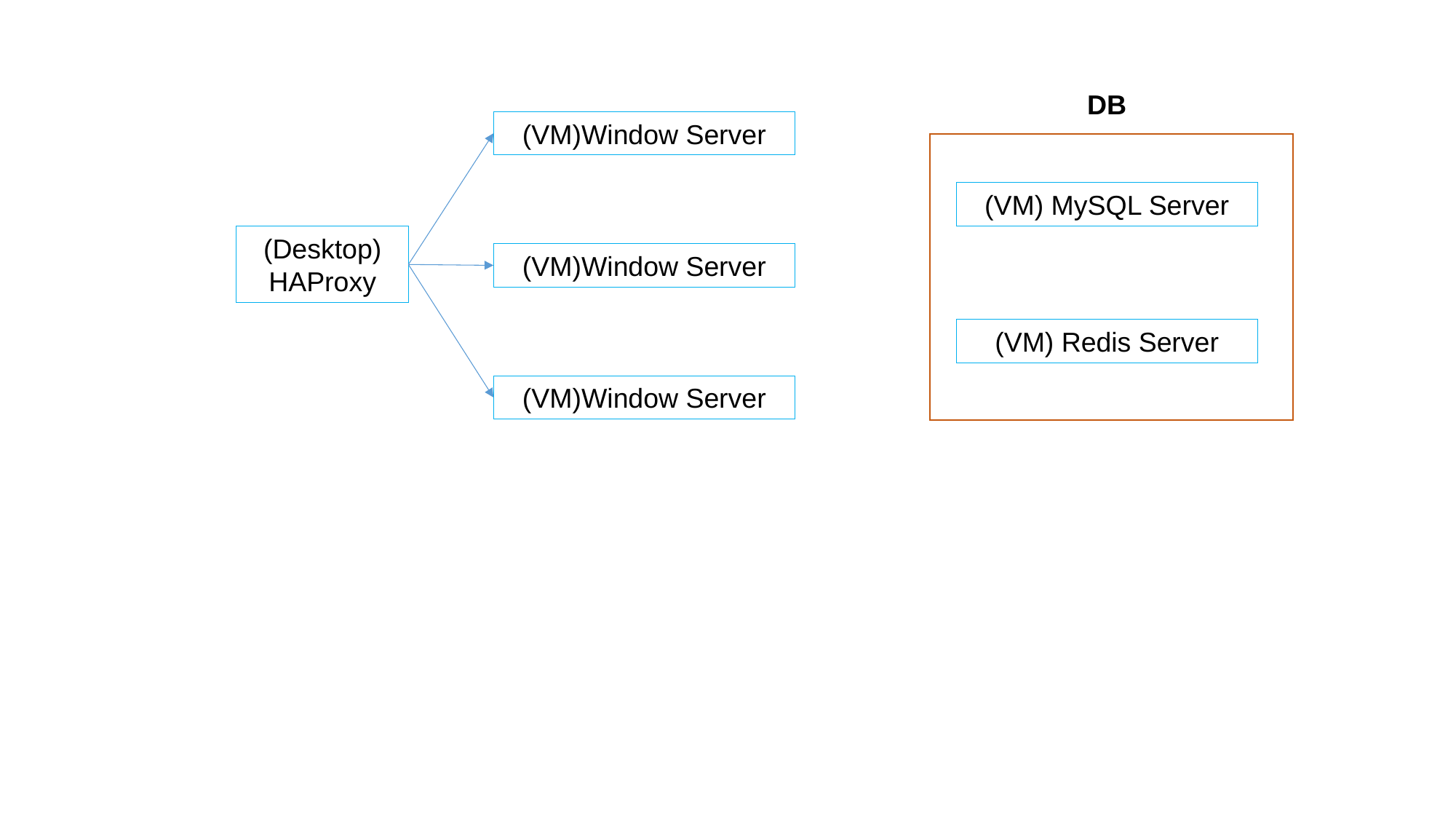

DB

(VM) MySQL Server
(VM) Redis Server
(VM)Window Server
(Desktop) HAProxy
(VM)Window Server
(VM)Window Server